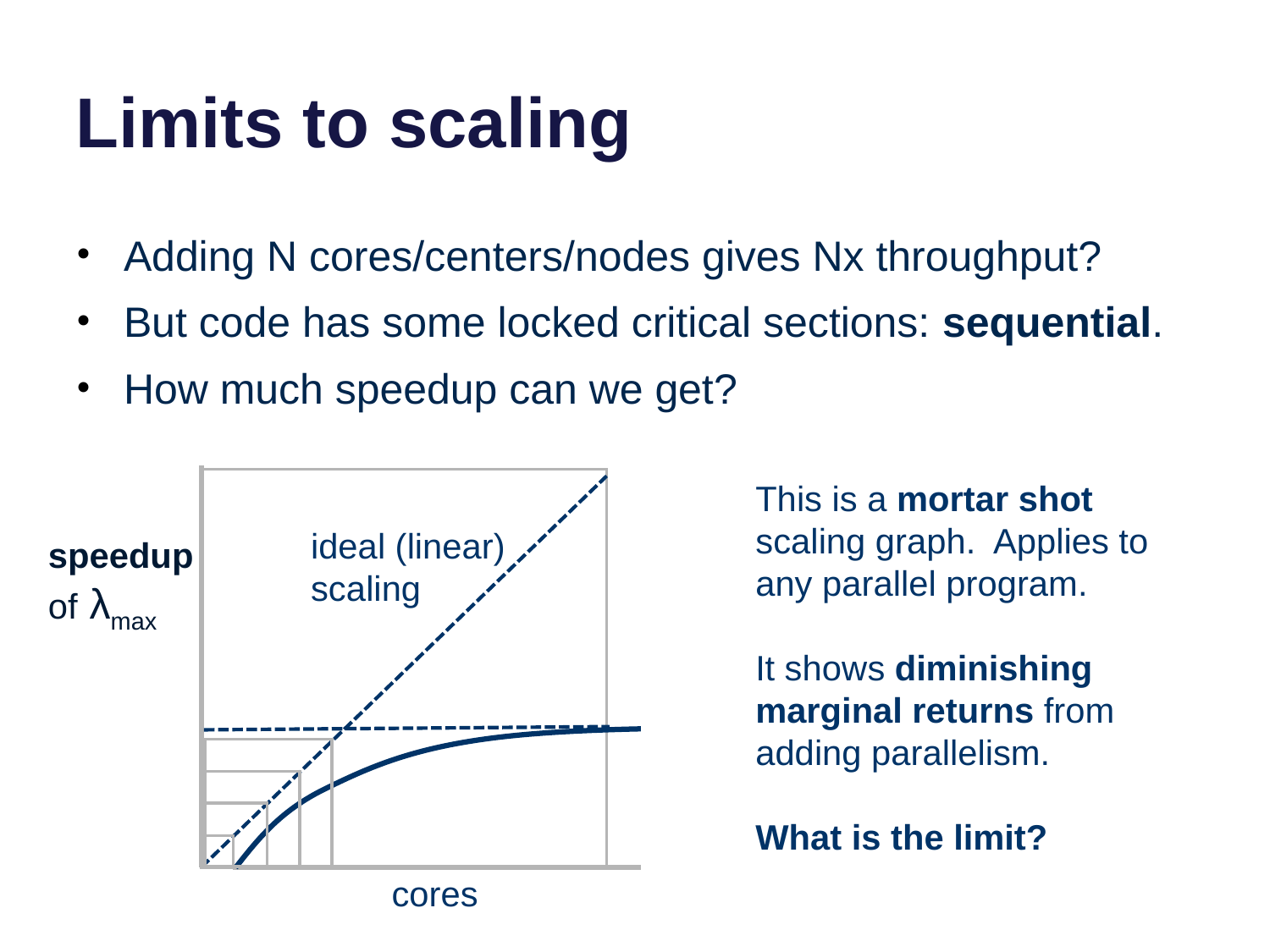

# Limits to scaling
Adding N cores/centers/nodes gives Nx throughput?
But code has some locked critical sections: sequential.
How much speedup can we get?

This is a mortar shot scaling graph.  Applies to any parallel program.

It shows diminishing marginal returns from adding parallelism.

What is the limit?
ideal (linear) scaling
speedup
of λmax

cores